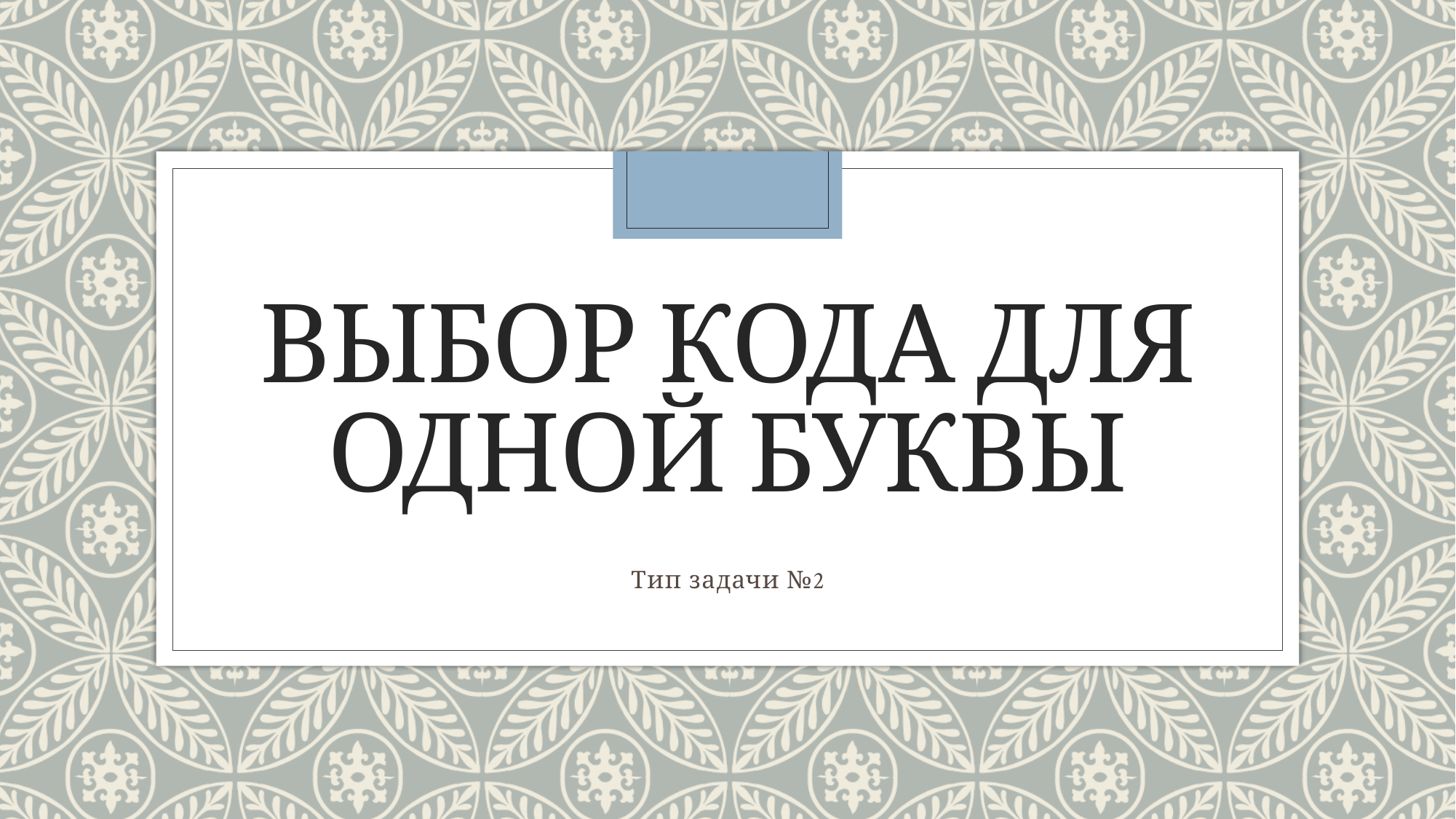

# Выбор кода для одной буквы
Тип задачи №2